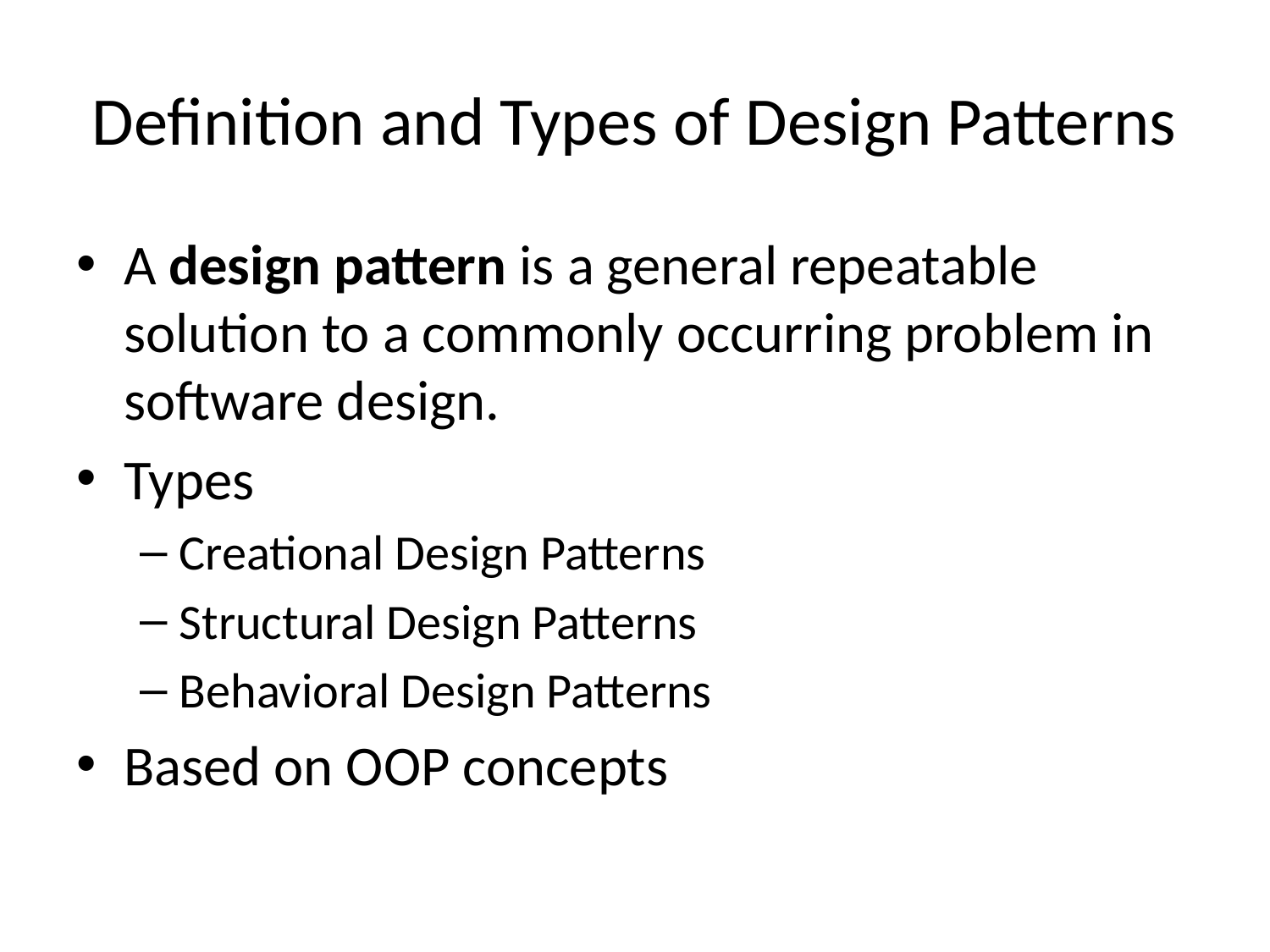

# Definition and Types of Design Patterns
A design pattern is a general repeatable solution to a commonly occurring problem in software design.
Types
Creational Design Patterns
Structural Design Patterns
Behavioral Design Patterns
Based on OOP concepts